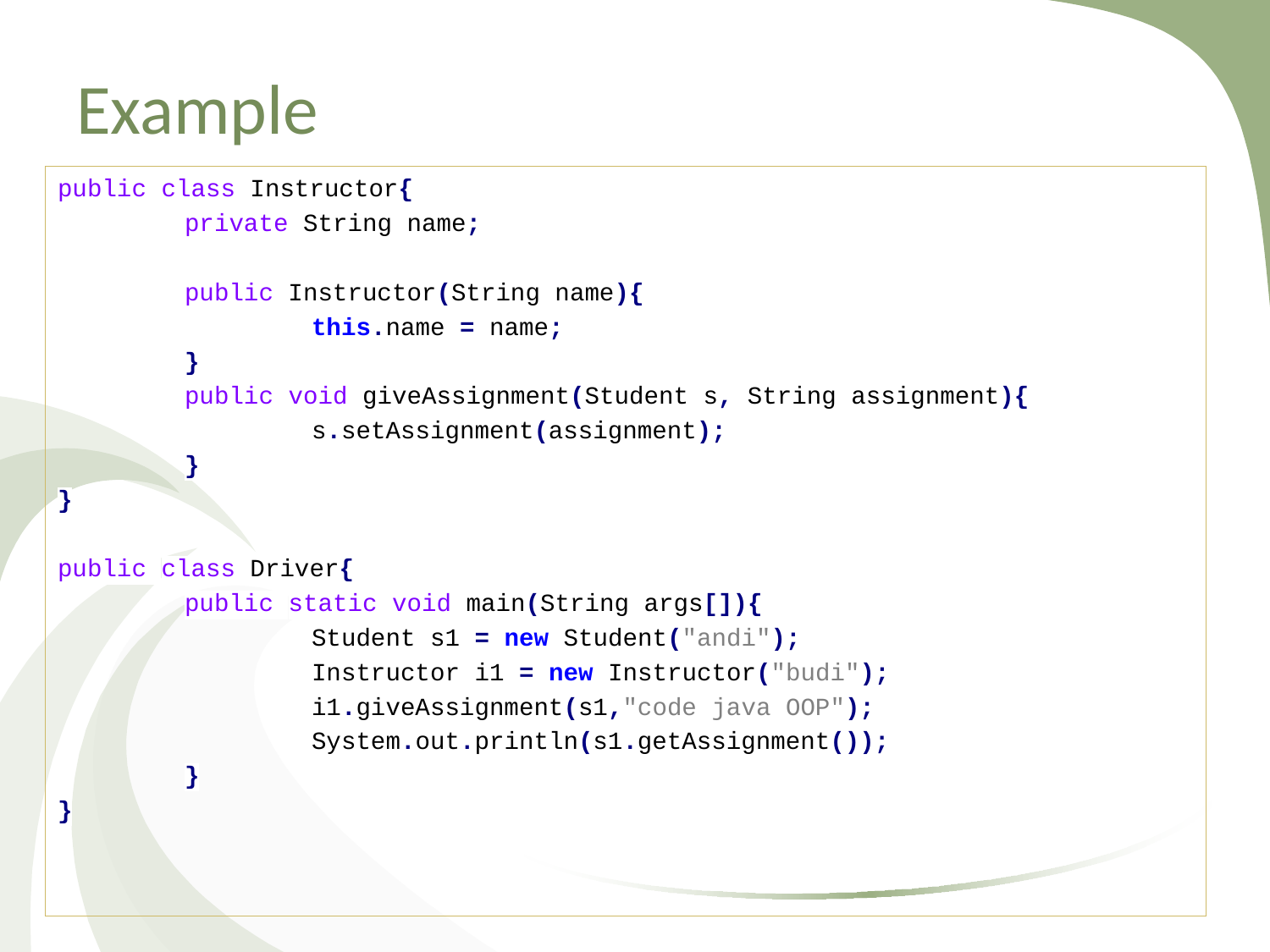

# Example
public class Instructor{
	private String name;

	public Instructor(String name){
		this.name = name;
	}
	public void giveAssignment(Student s, String assignment){
		s.setAssignment(assignment);
	}
}

public class Driver{
	public static void main(String args[]){
		Student s1 = new Student("andi");
		Instructor i1 = new Instructor("budi");
		i1.giveAssignment(s1,"code java OOP");
		System.out.println(s1.getAssignment());
	}
}